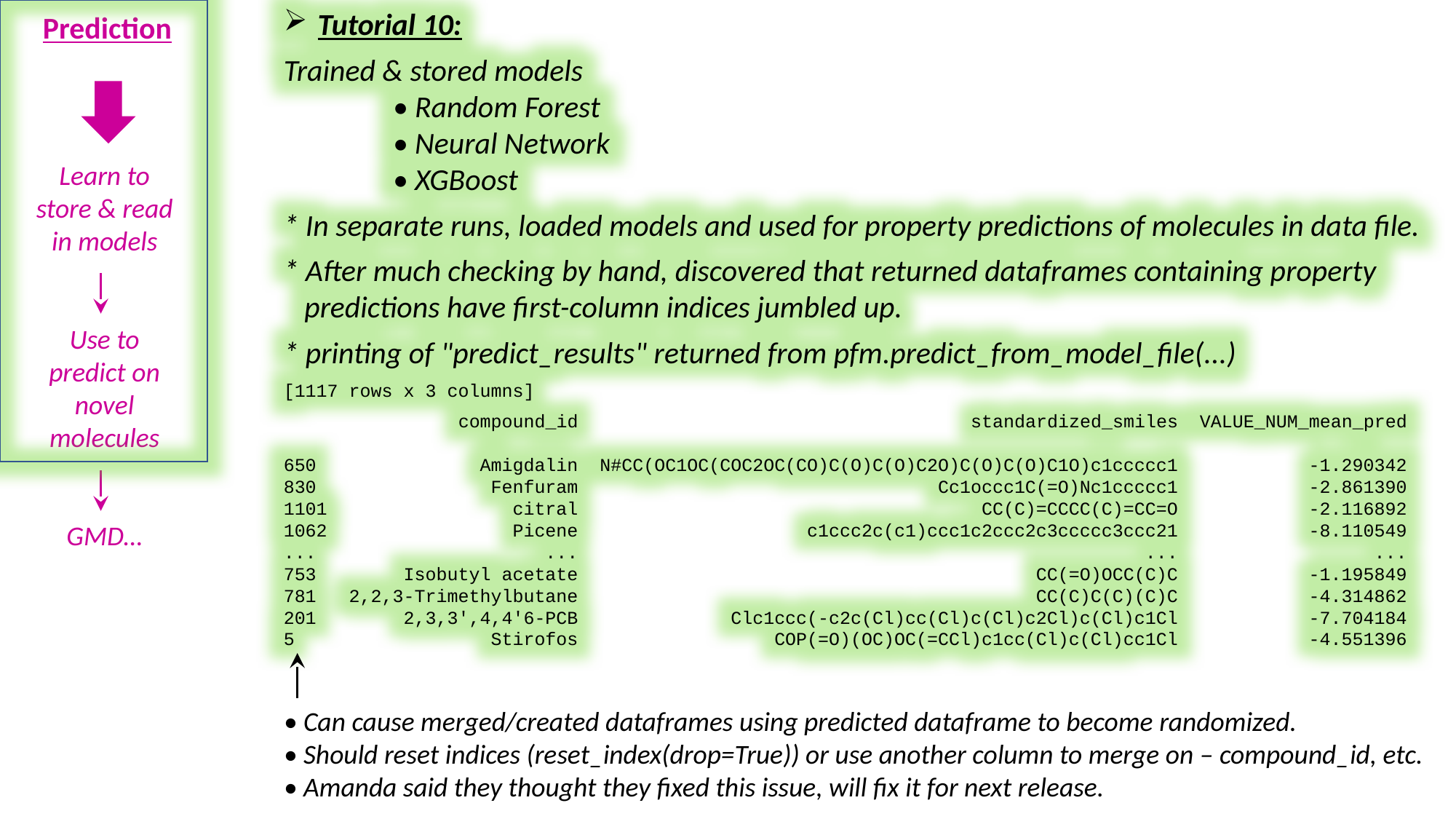

Tutorial 10:
Trained & stored models
	• Random Forest
	• Neural Network
	• XGBoost
* In separate runs, loaded models and used for property predictions of molecules in data file.
* After much checking by hand, discovered that returned dataframes containing property
   predictions have first-column indices jumbled up.
* printing of "predict_results" returned from pfm.predict_from_model_file(...)
[1117 rows x 3 columns]
                compound_id                                    standardized_smiles  VALUE_NUM_mean_pred

650               Amigdalin  N#CC(OC1OC(COC2OC(CO)C(O)C(O)C2O)C(O)C(O)C1O)c1ccccc1            -1.290342
830                Fenfuram                                 Cc1occc1C(=O)Nc1ccccc1            -2.861390
1101                 citral                                     CC(C)=CCCC(C)=CC=O            -2.116892
1062                 Picene                     c1ccc2c(c1)ccc1c2ccc2c3ccccc3ccc21            -8.110549
...                     ...                                                    ...                  ...
753        Isobutyl acetate                                          CC(=O)OCC(C)C            -1.195849
781   2,2,3-Trimethylbutane                                          CC(C)C(C)(C)C            -4.314862
201        2,3,3',4,4'6-PCB              Clc1ccc(-c2c(Cl)cc(Cl)c(Cl)c2Cl)c(Cl)c1Cl            -7.704184
5                  Stirofos                  COP(=O)(OC)OC(=CCl)c1cc(Cl)c(Cl)cc1Cl            -4.551396

Prediction

Learn to store & read in models

Use to predict on novel molecules

GMD…

• Can cause merged/created dataframes using predicted dataframe to become randomized.
• Should reset indices (reset_index(drop=True)) or use another column to merge on – compound_id, etc.
• Amanda said they thought they fixed this issue, will fix it for next release.